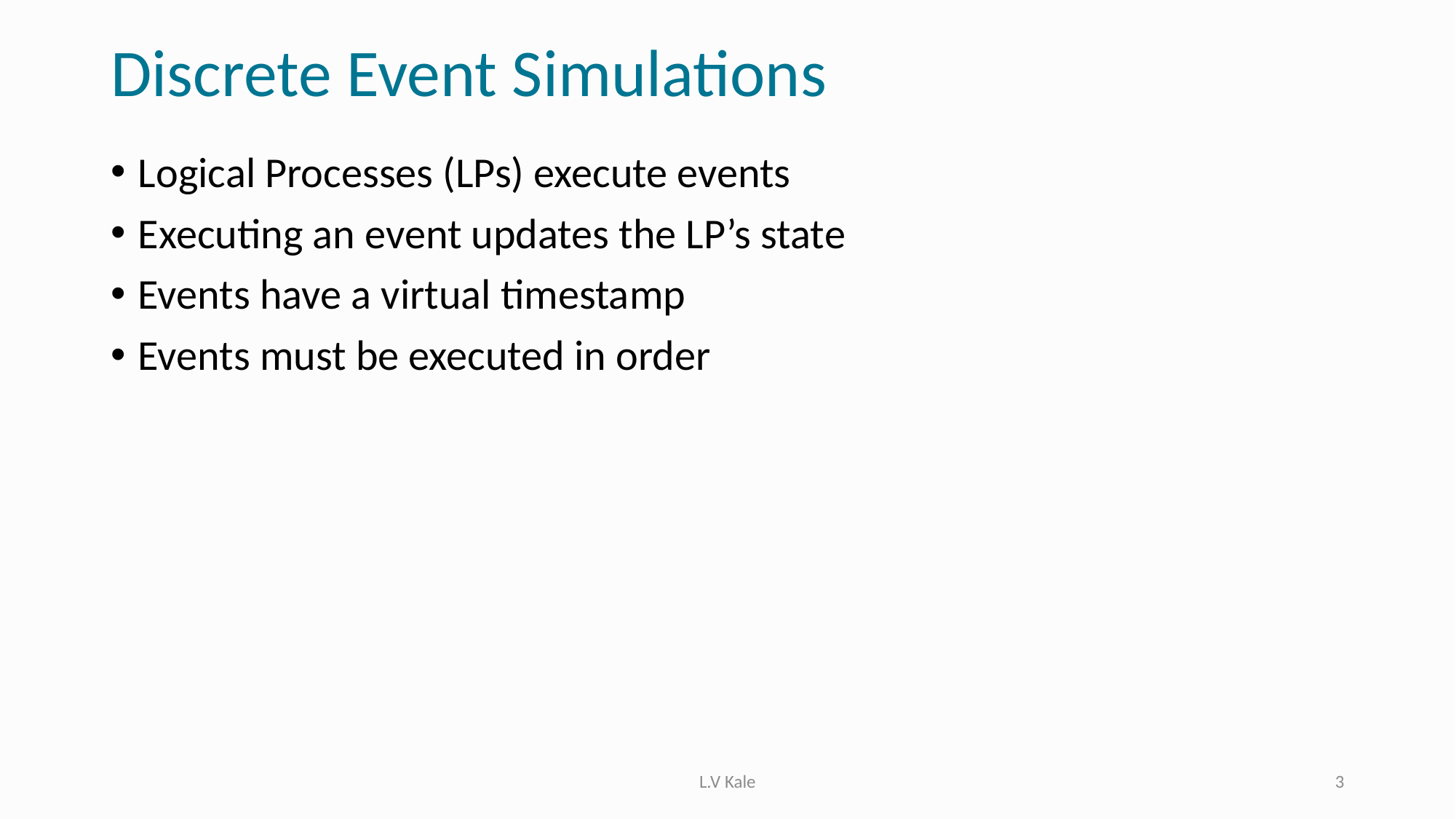

# Discrete Event Simulations
Logical Processes (LPs) execute events
Executing an event updates the LP’s state
Events have a virtual timestamp
Events must be executed in order
L.V Kale
3